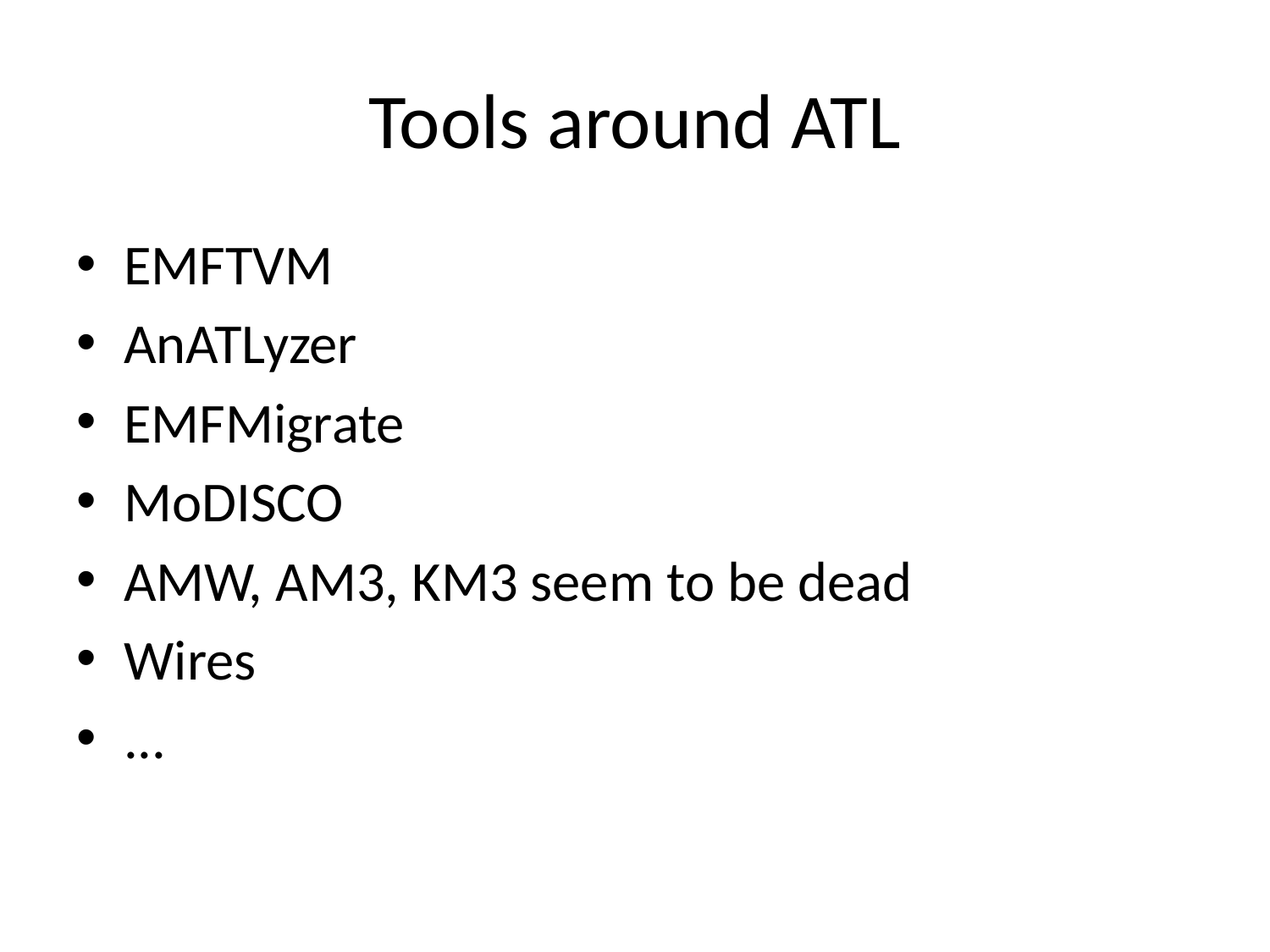

# Tools around ATL
EMFTVM
AnATLyzer
EMFMigrate
MoDISCO
AMW, AM3, KM3 seem to be dead
Wires
...